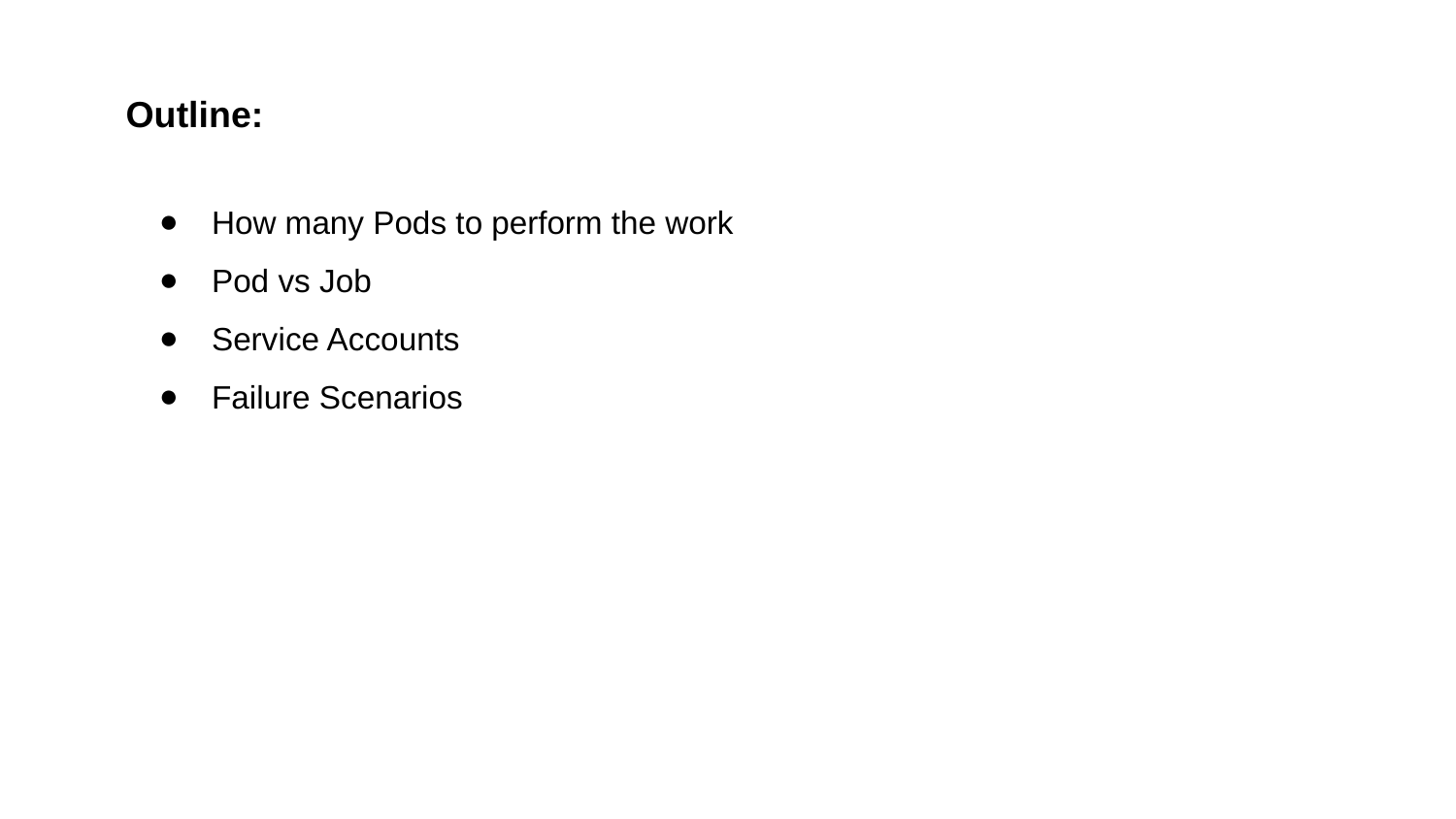

Outline:
How many Pods to perform the work
Pod vs Job
Service Accounts
Failure Scenarios